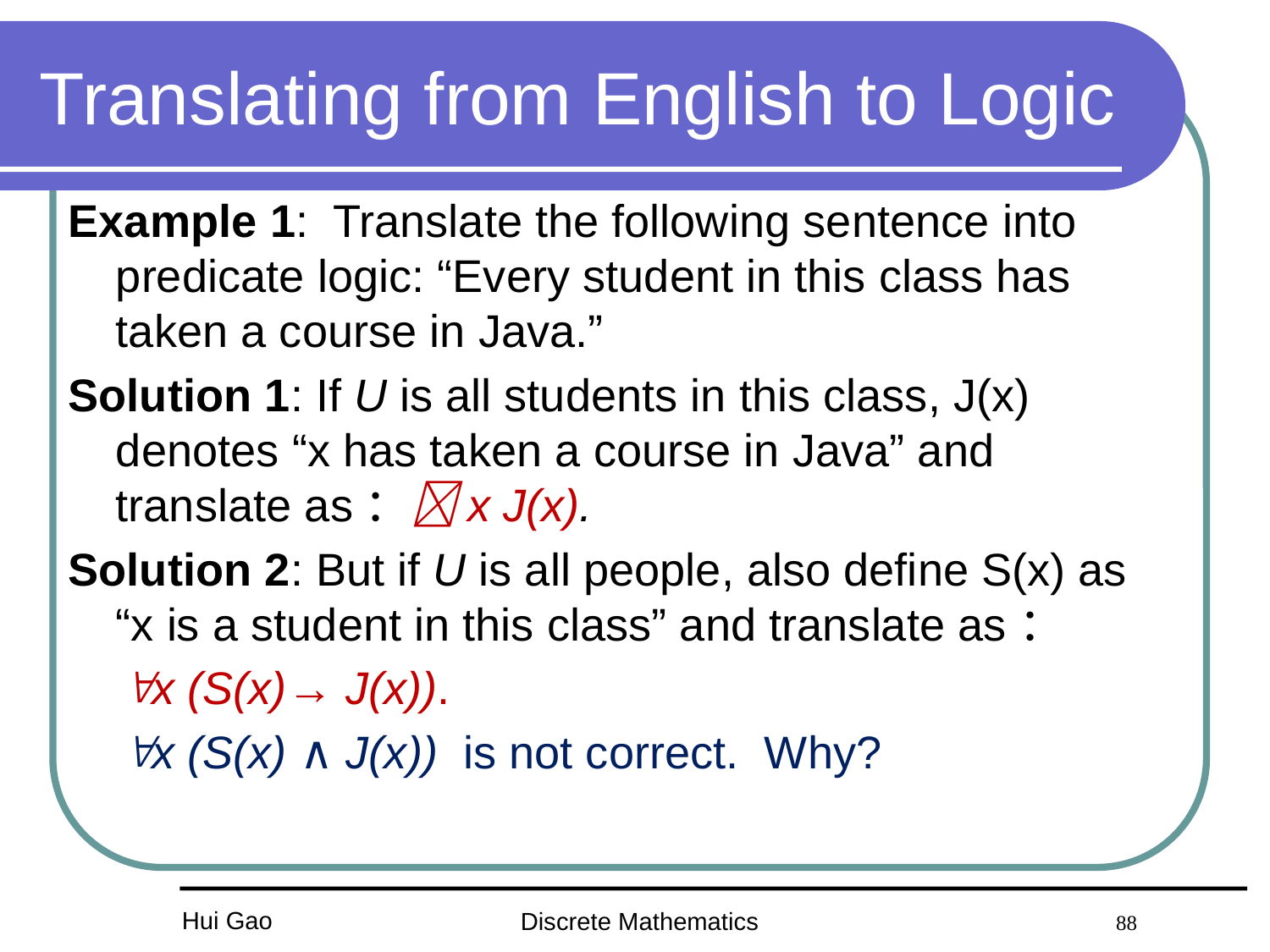

# Translating from English to Logic
Example 1:  Translate the following sentence into predicate logic: “Every student in this class has taken a course in Java.”
Solution 1: If U is all students in this class, J(x) denotes “x has taken a course in Java” and translate as：∀x J(x).
Solution 2: But if U is all people, also define S(x) as “x is a student in this class” and translate as：
    ∀x (S(x)→ J(x)).
    ∀x (S(x) ∧ J(x))  is not correct.  Why?